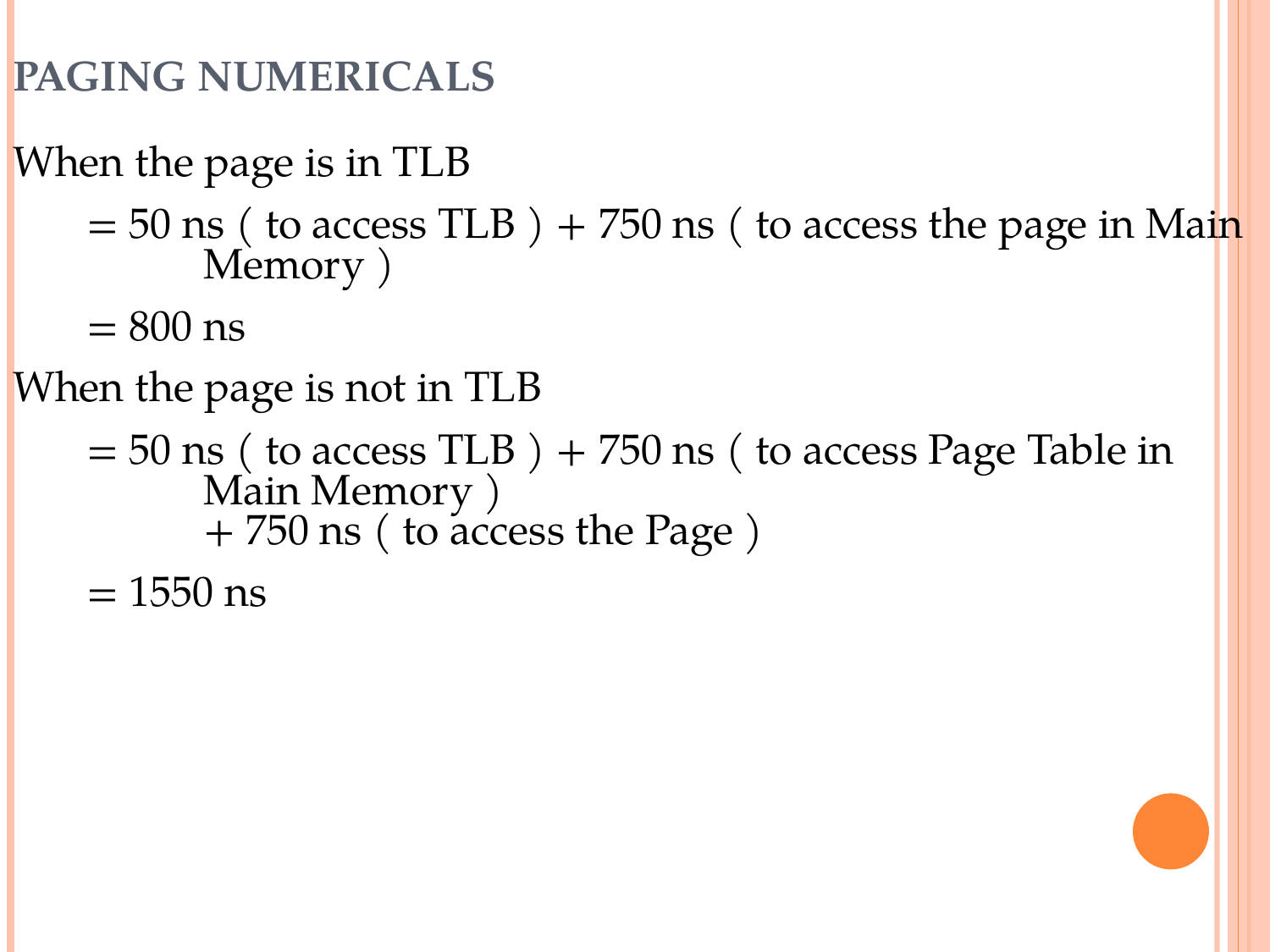

# PAGING NUMERICALS
When the page is in TLB
       = 50 ns ( to access TLB ) + 750 ns ( to access the page in Main Memory )
       = 800 ns
When the page is not in TLB
       = 50 ns ( to access TLB ) + 750 ns ( to access Page Table in Main Memory )
+ 750 ns ( to access the Page )
       = 1550 ns